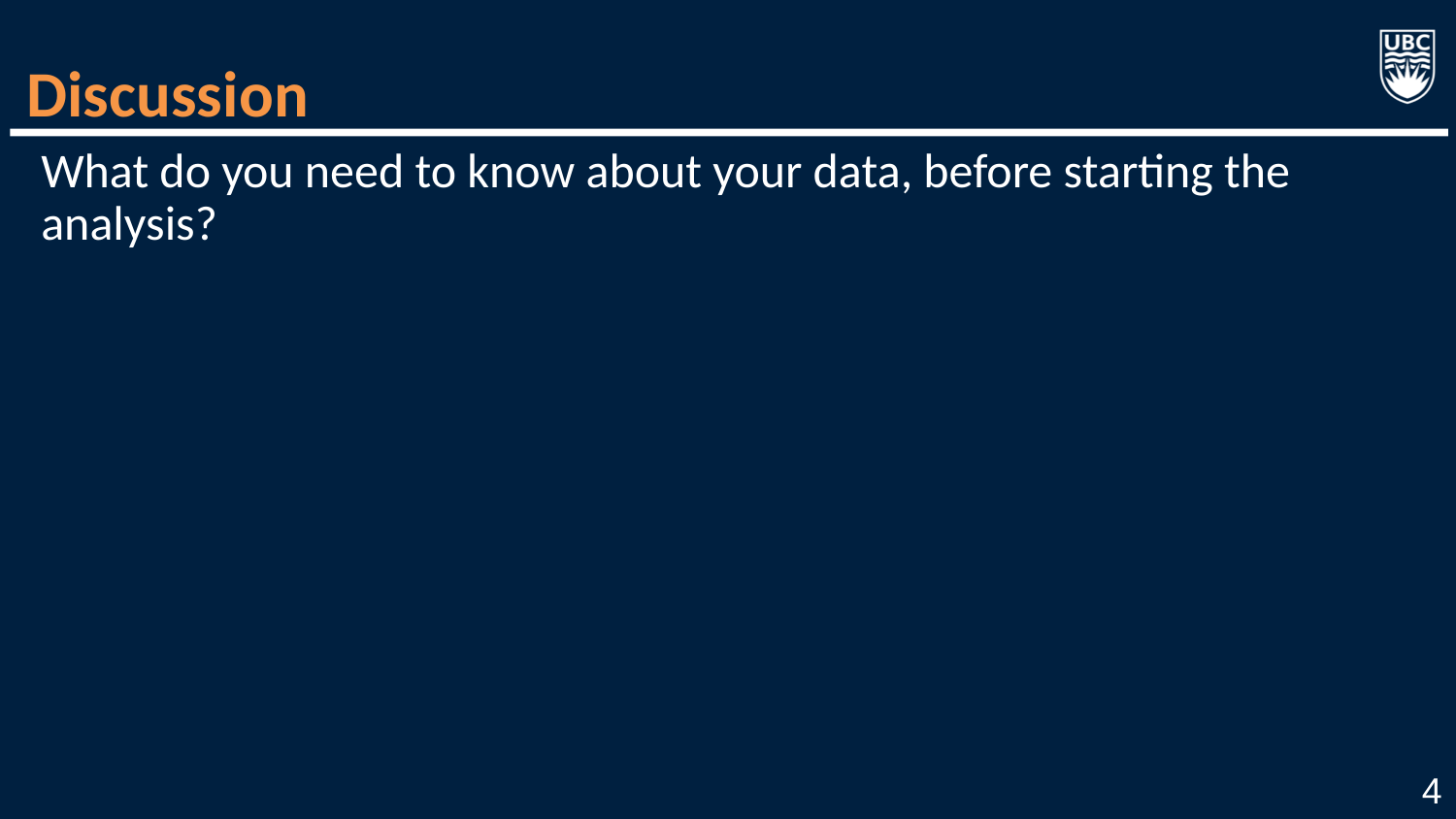

# Discussion
What do you need to know about your data, before starting the analysis?